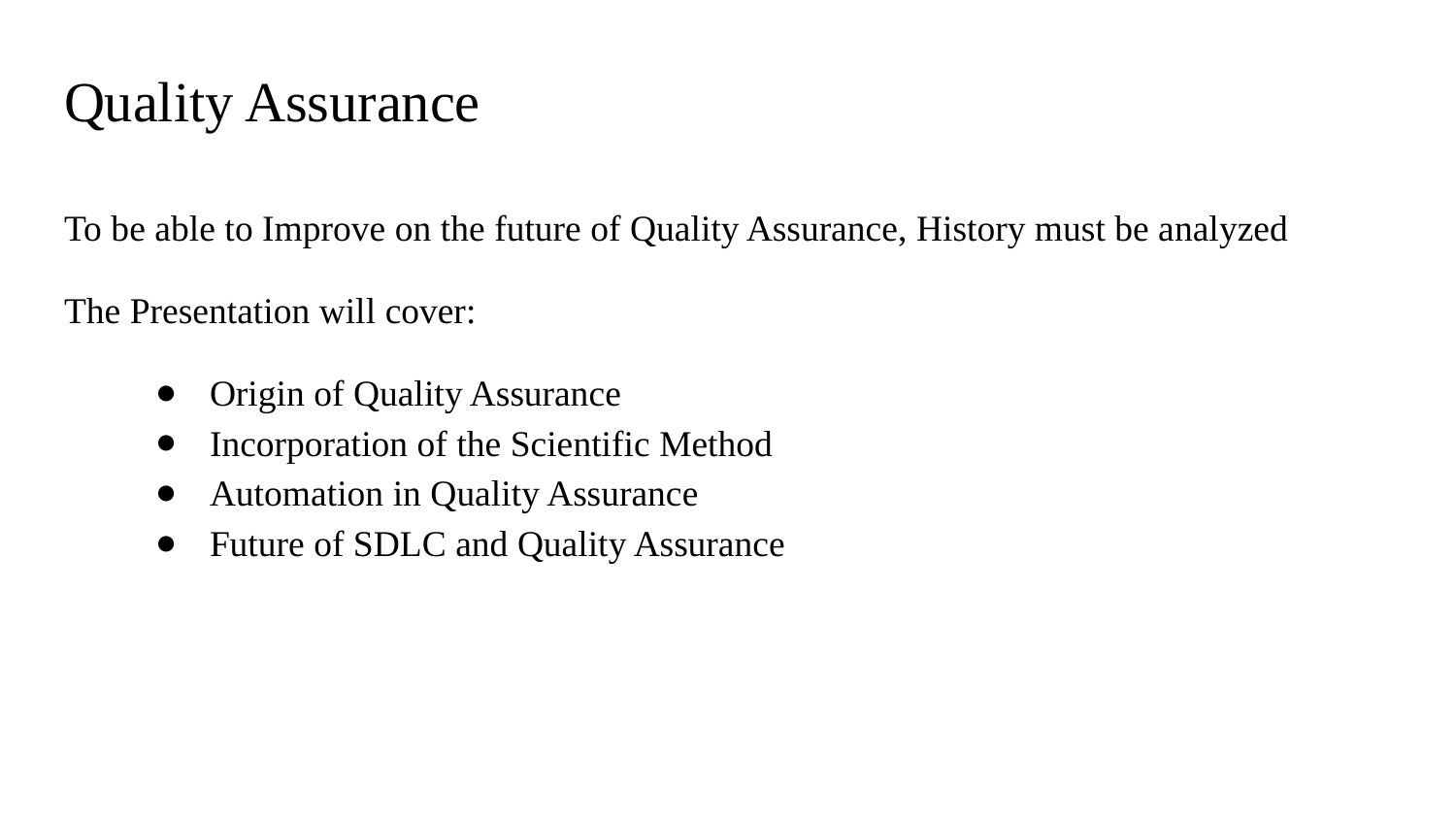

# Quality Assurance

To be able to Improve on the future of Quality Assurance, History must be analyzed
The Presentation will cover:
Origin of Quality Assurance
Incorporation of the Scientific Method
Automation in Quality Assurance
Future of SDLC and Quality Assurance